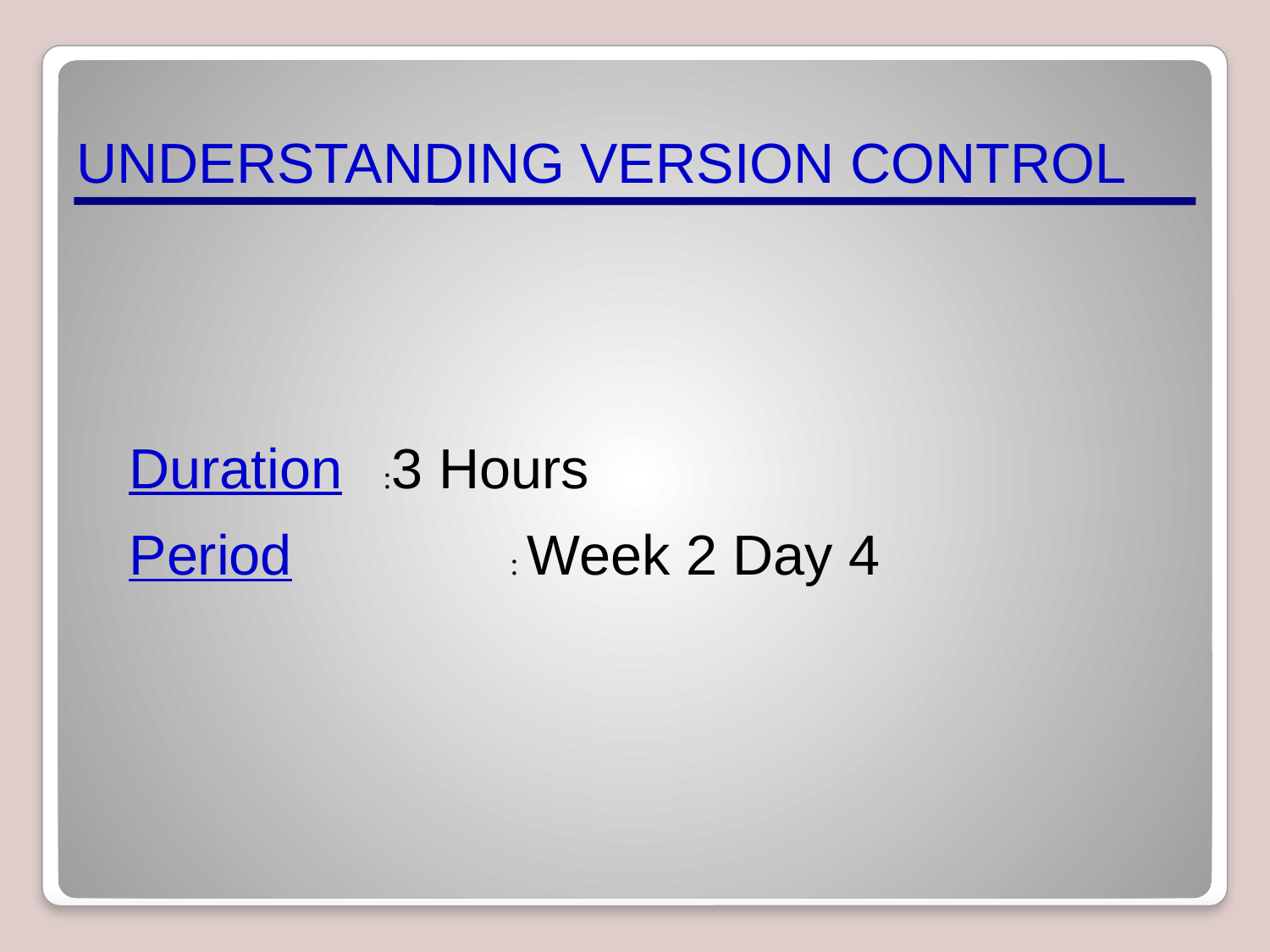

# UNDERSTANDING VERSION CONTROL

Duration	:3 Hours
Period		: Week 2 Day 4